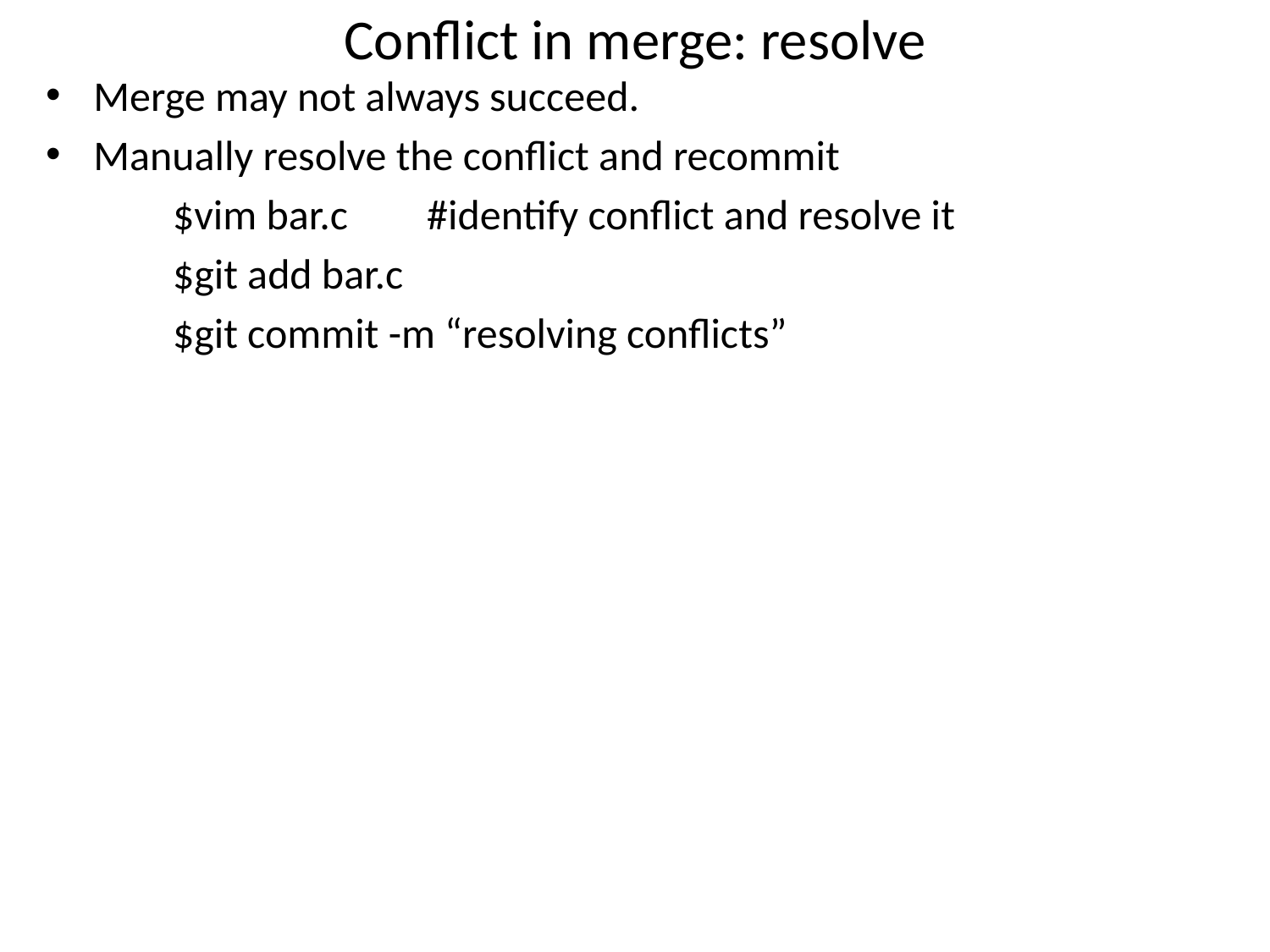

# Conflict in merge: resolve
Merge may not always succeed.
Manually resolve the conflict and recommit
	$vim bar.c 	#identify conflict and resolve it
	$git add bar.c
	$git commit -m “resolving conflicts”